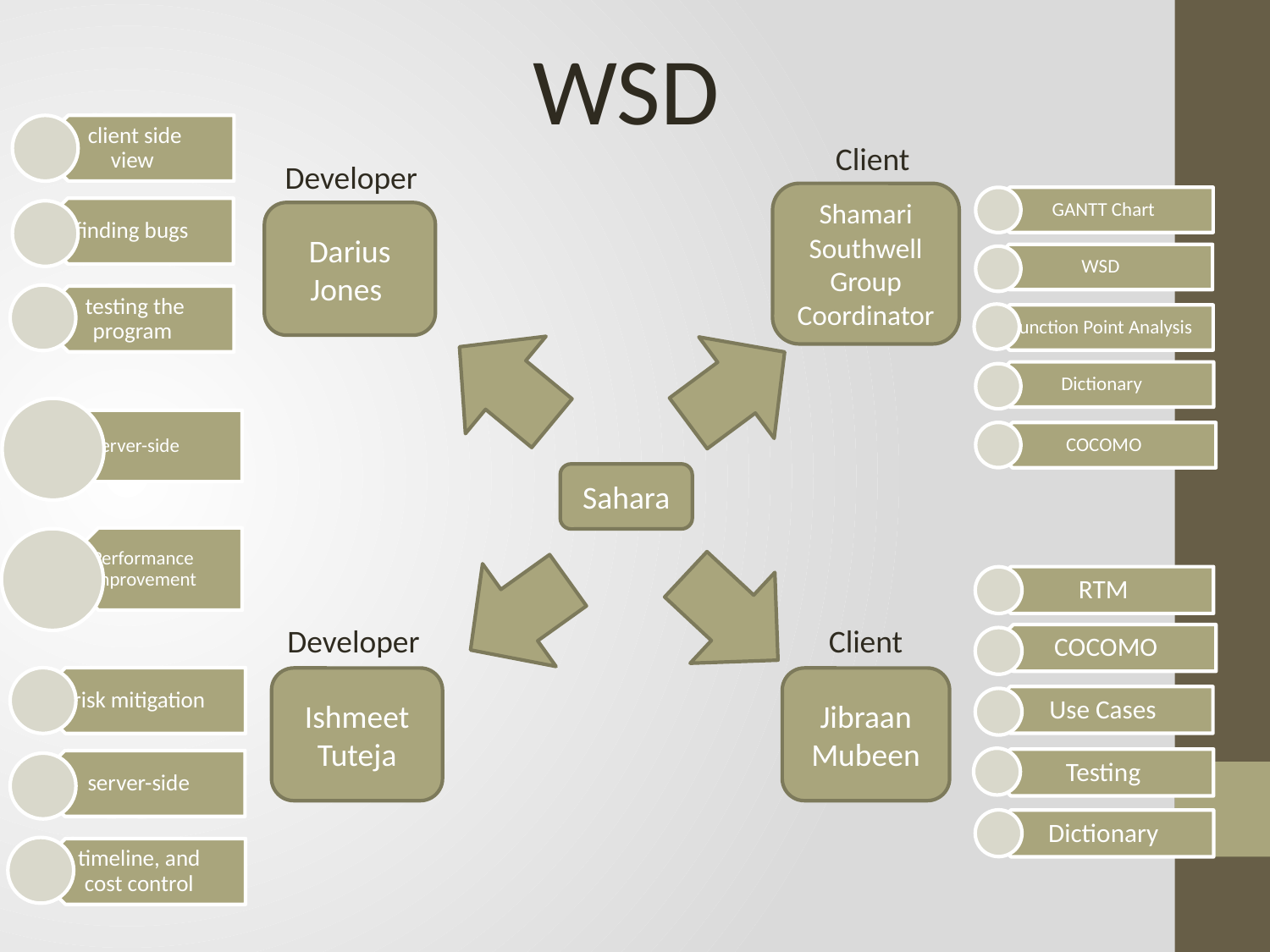

WSD
client side view
finding bugs
testing the program
Client
Developer
Shamari Southwell
Group Coordinator
 GANTT Chart
WSD
Function Point Analysis
Dictionary
COCOMO
Darius Jones

server-side
Performance Improvement
Sahara

RTM
COCOMO
Use Cases
Testing
Dictionary
Developer
Client
risk mitigation
server-side
timeline, and cost control

Ishmeet Tuteja

Jibraan Mubeen